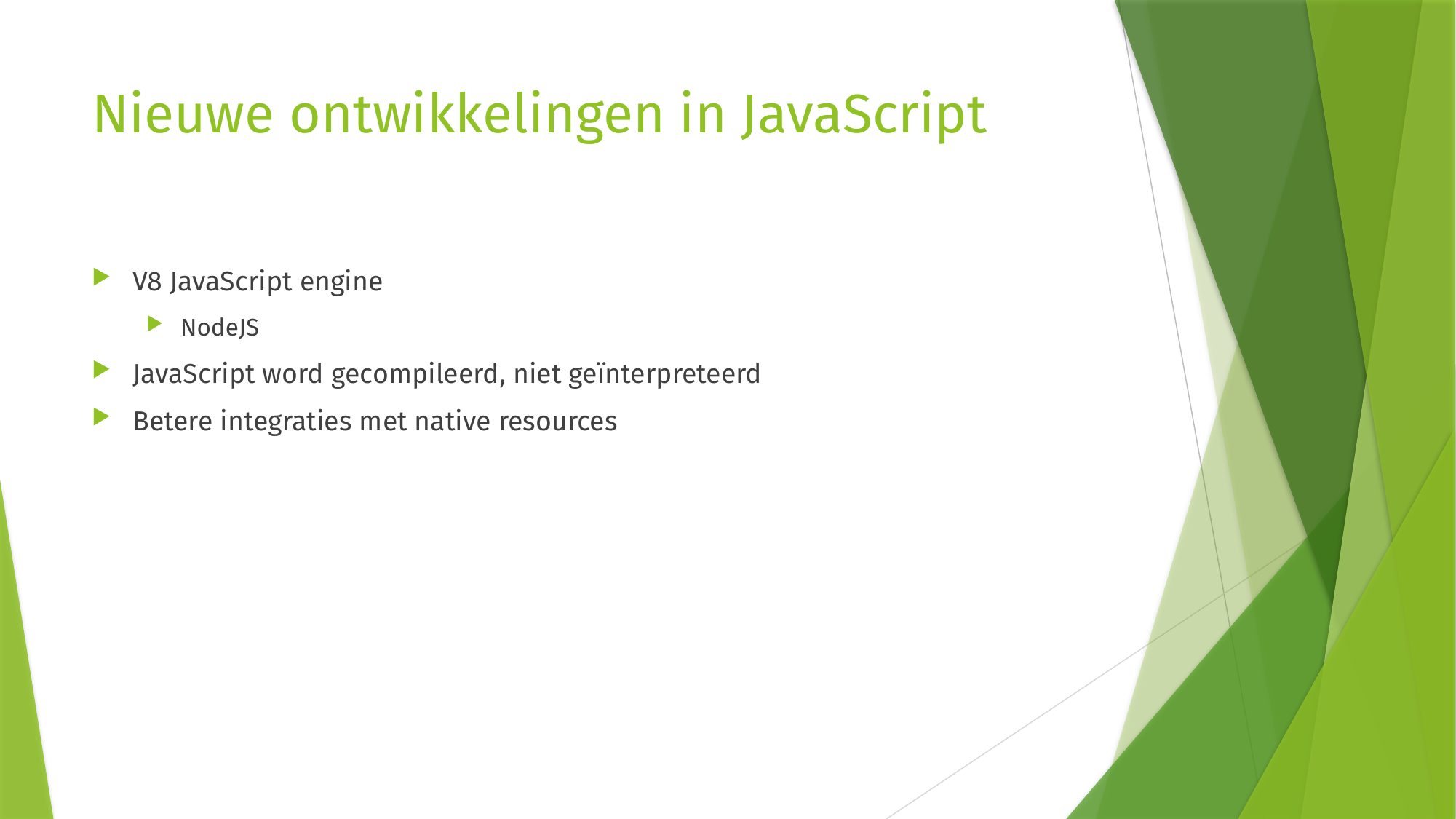

# Nieuwe ontwikkelingen in JavaScript
V8 JavaScript engine
NodeJS
JavaScript word gecompileerd, niet geïnterpreteerd
Betere integraties met native resources